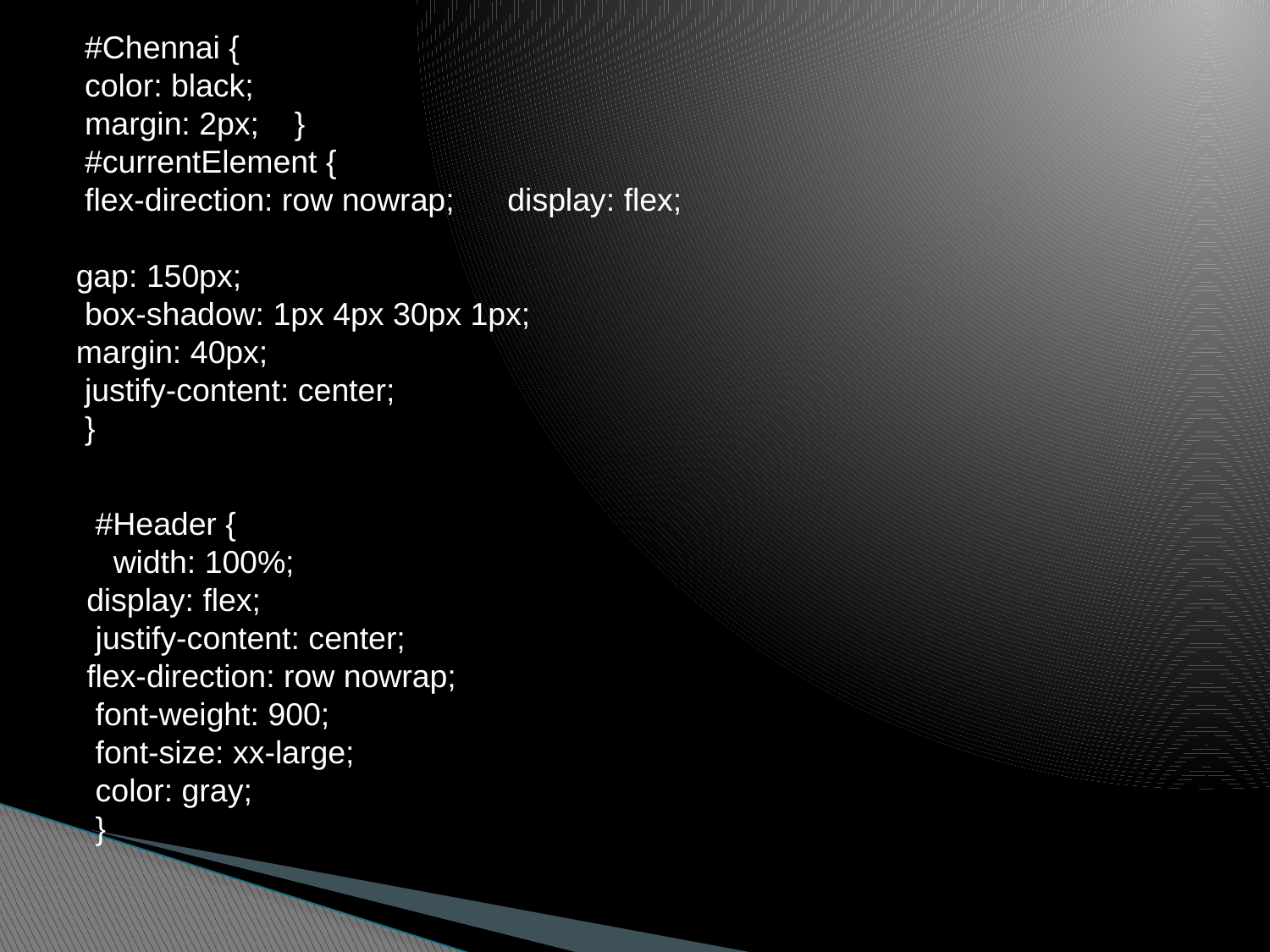

#Chennai {
 color: black;
 margin: 2px;    }
 #currentElement {
 flex-direction: row nowrap;      display: flex;
gap: 150px;
 box-shadow: 1px 4px 30px 1px;      margin: 40px;
 justify-content: center;
 }
 #Header {
   width: 100%;
display: flex;
 justify-content: center;
flex-direction: row nowrap;
 font-weight: 900;
 font-size: xx-large;
 color: gray;
 }